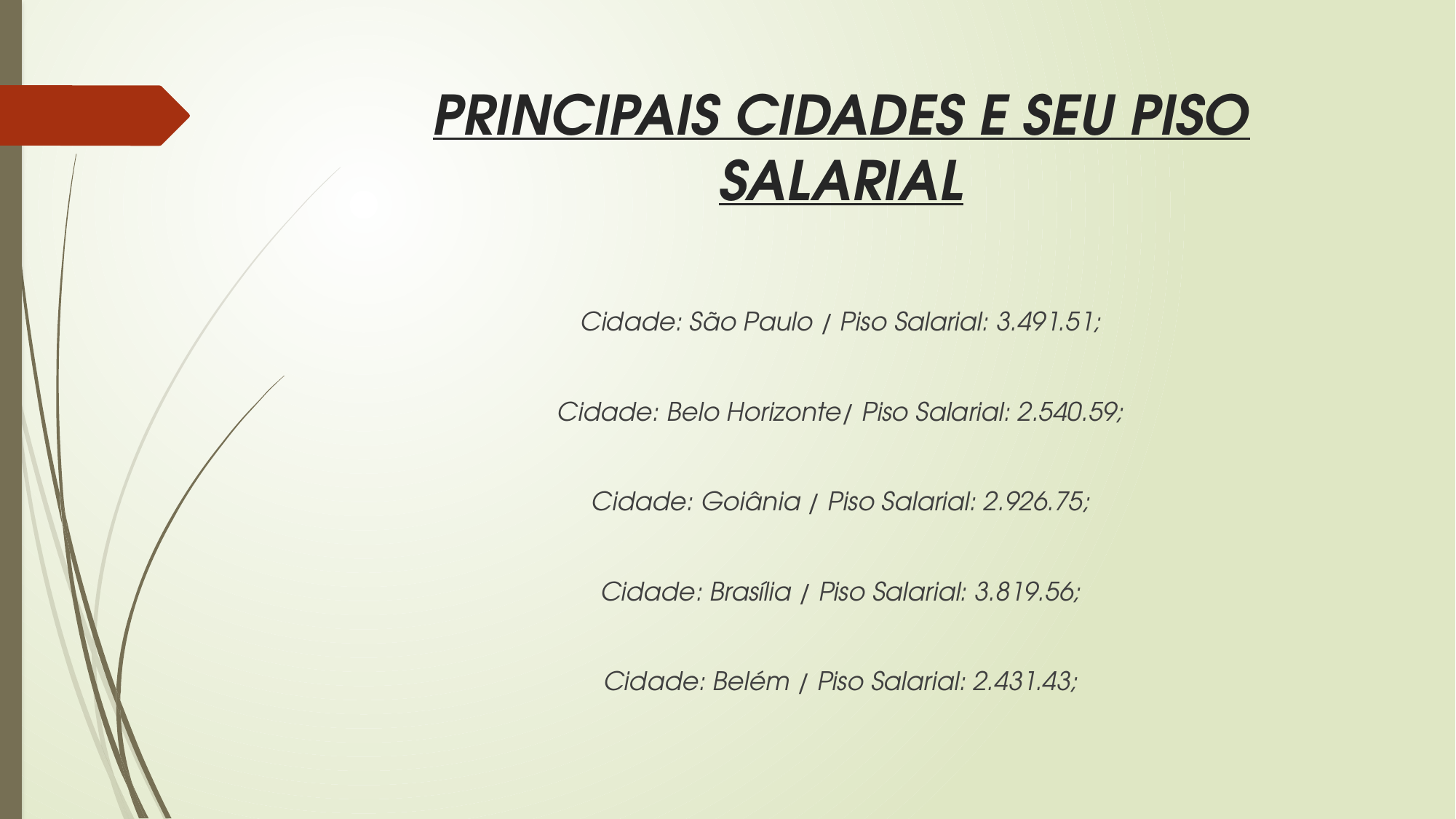

# PRINCIPAIS CIDADES E SEU PISO SALARIAL

Cidade: São Paulo / Piso Salarial: 3.491.51;

Cidade: Belo Horizonte/ Piso Salarial: 2.540.59;

Cidade: Goiânia / Piso Salarial: 2.926.75;

Cidade: Brasília / Piso Salarial: 3.819.56;

Cidade: Belém / Piso Salarial: 2.431.43;